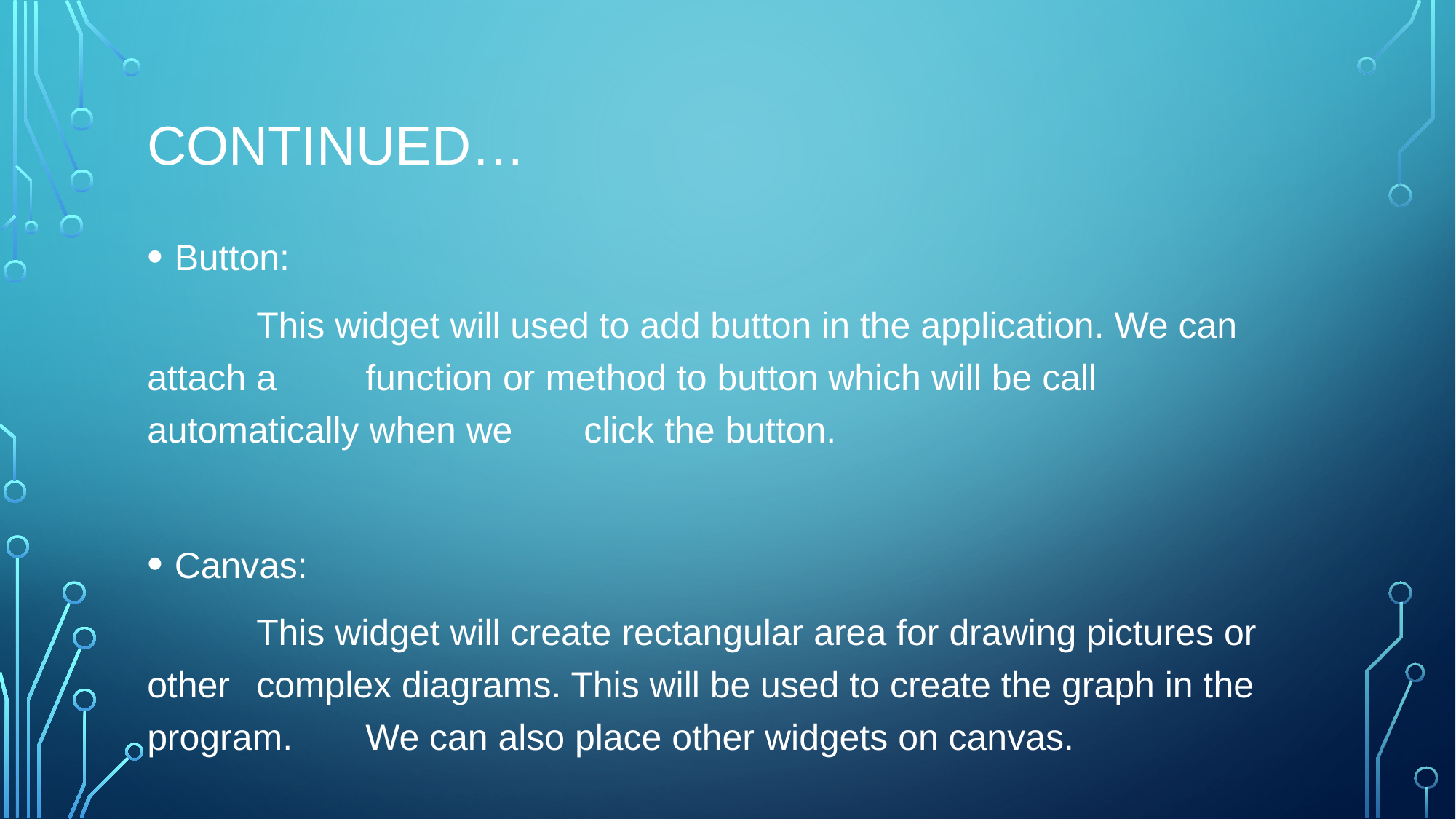

# Continued…
Button:
	This widget will used to add button in the application. We can attach a 	function or method to button which will be call automatically when we 	click the button.

Canvas:
	This widget will create rectangular area for drawing pictures or other 	complex diagrams. This will be used to create the graph in the program. 	We can also place other widgets on canvas.